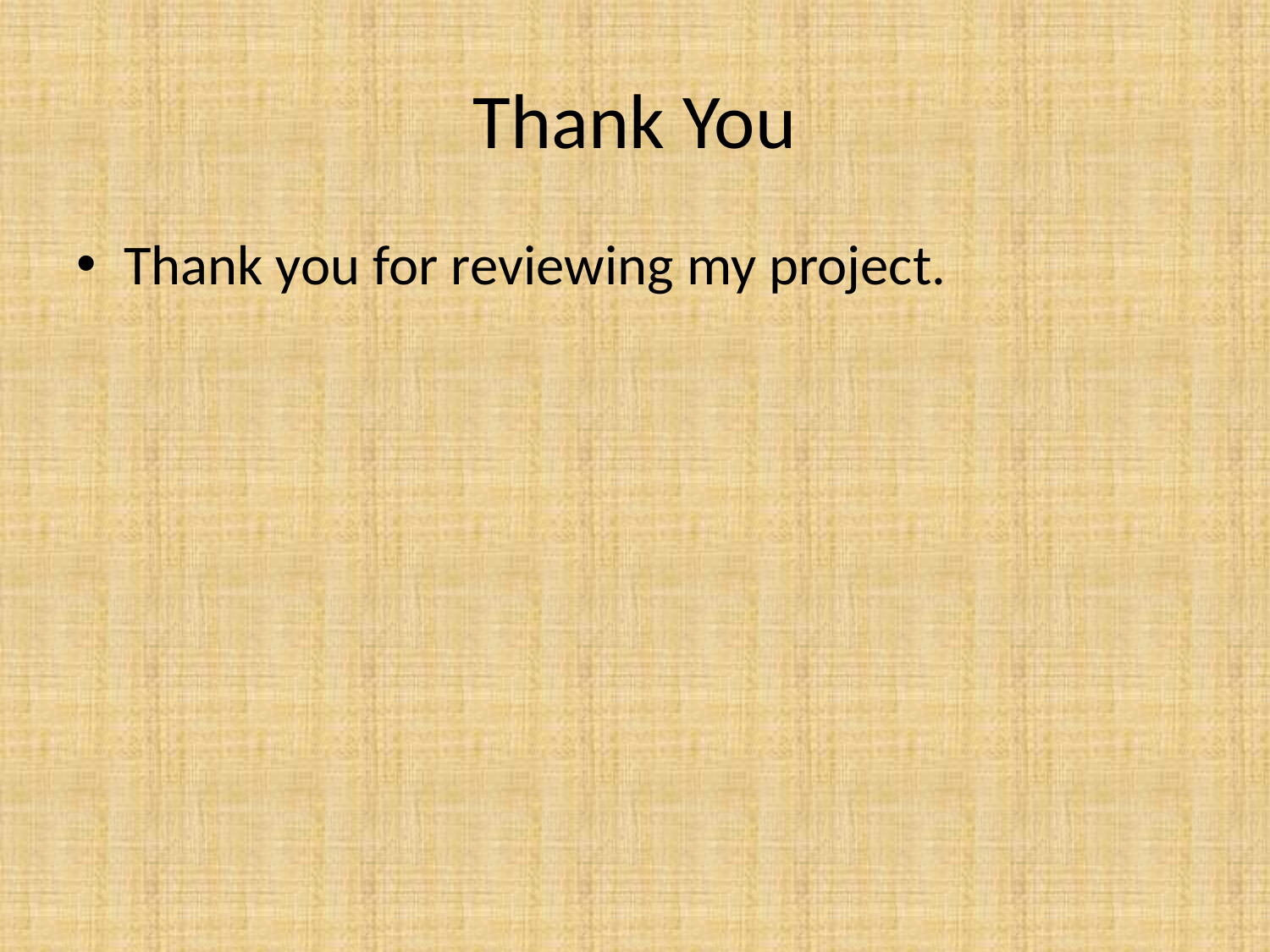

# Thank You
Thank you for reviewing my project.